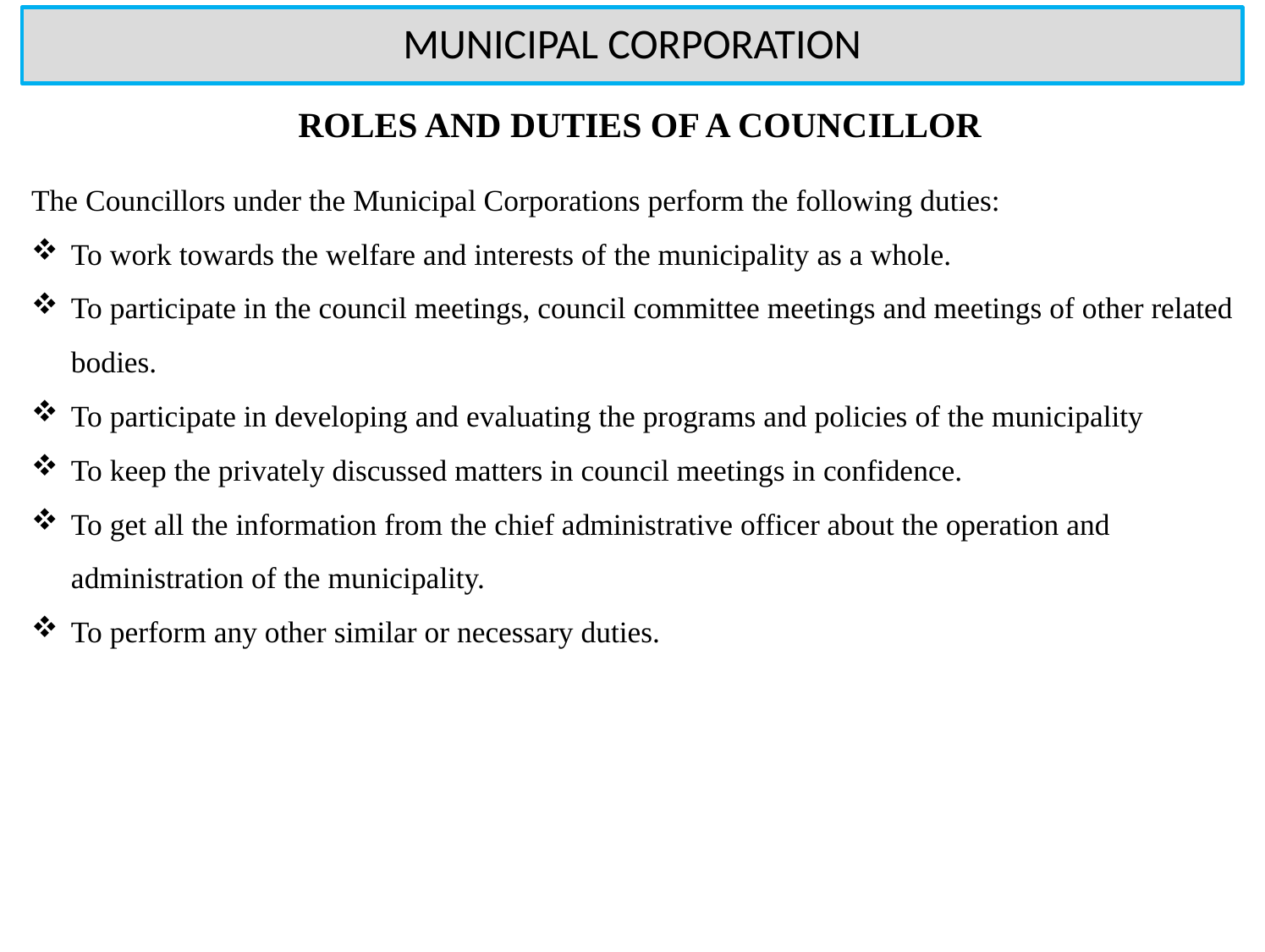

# MUNICIPAL CORPORATION

ROLES AND DUTIES OF A COUNCILLOR
The Councillors under the Municipal Corporations perform the following duties:
To work towards the welfare and interests of the municipality as a whole.
To participate in the council meetings, council committee meetings and meetings of other related bodies.
To participate in developing and evaluating the programs and policies of the municipality
To keep the privately discussed matters in council meetings in confidence.
To get all the information from the chief administrative officer about the operation and administration of the municipality.
To perform any other similar or necessary duties.